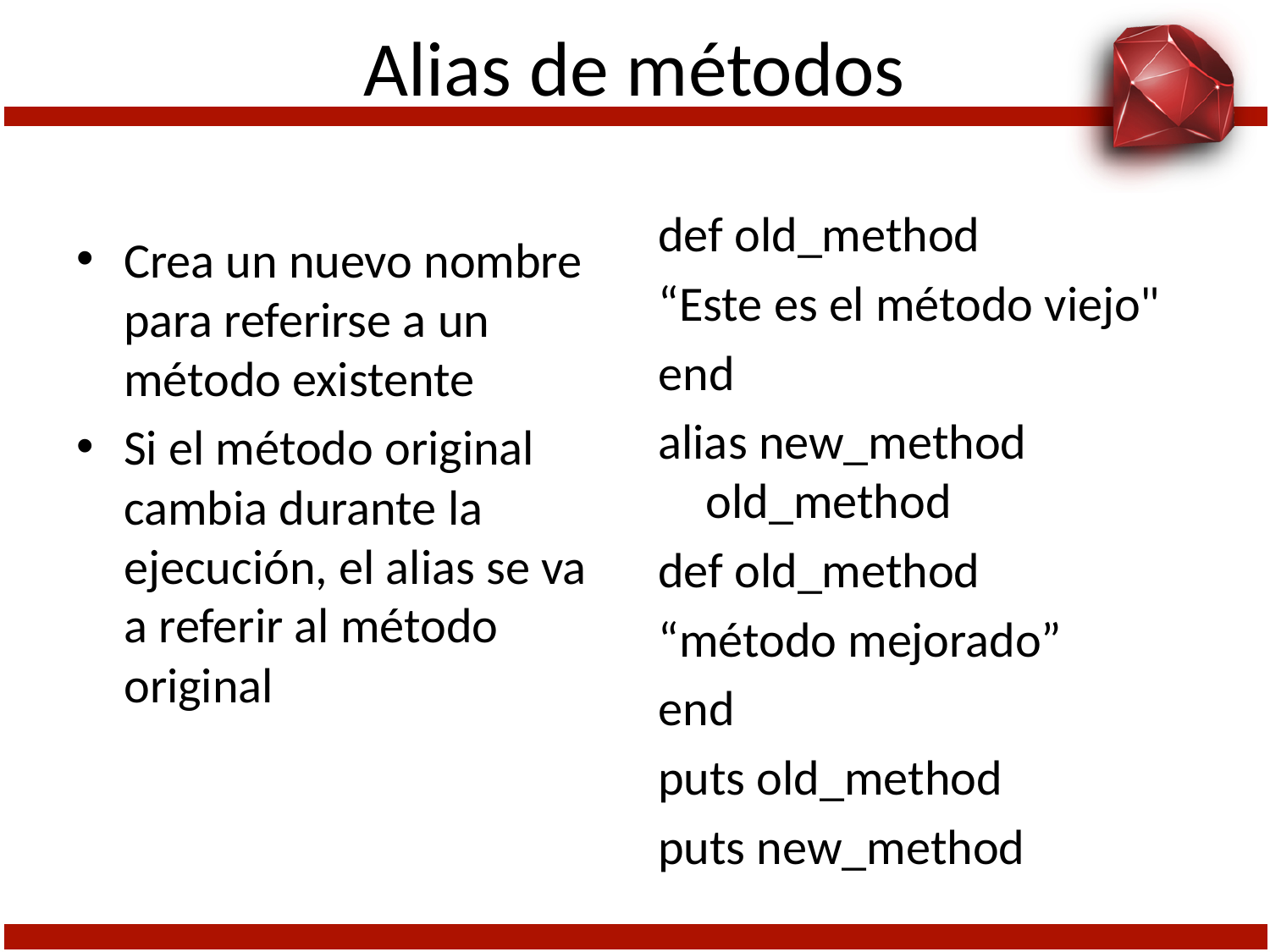

# Alias de métodos
def old_method
“Este es el método viejo"
end
alias new_method old_method
def old_method
“método mejorado”
end
puts old_method
puts new_method
Crea un nuevo nombre para referirse a un método existente
Si el método original cambia durante la ejecución, el alias se va a referir al método original